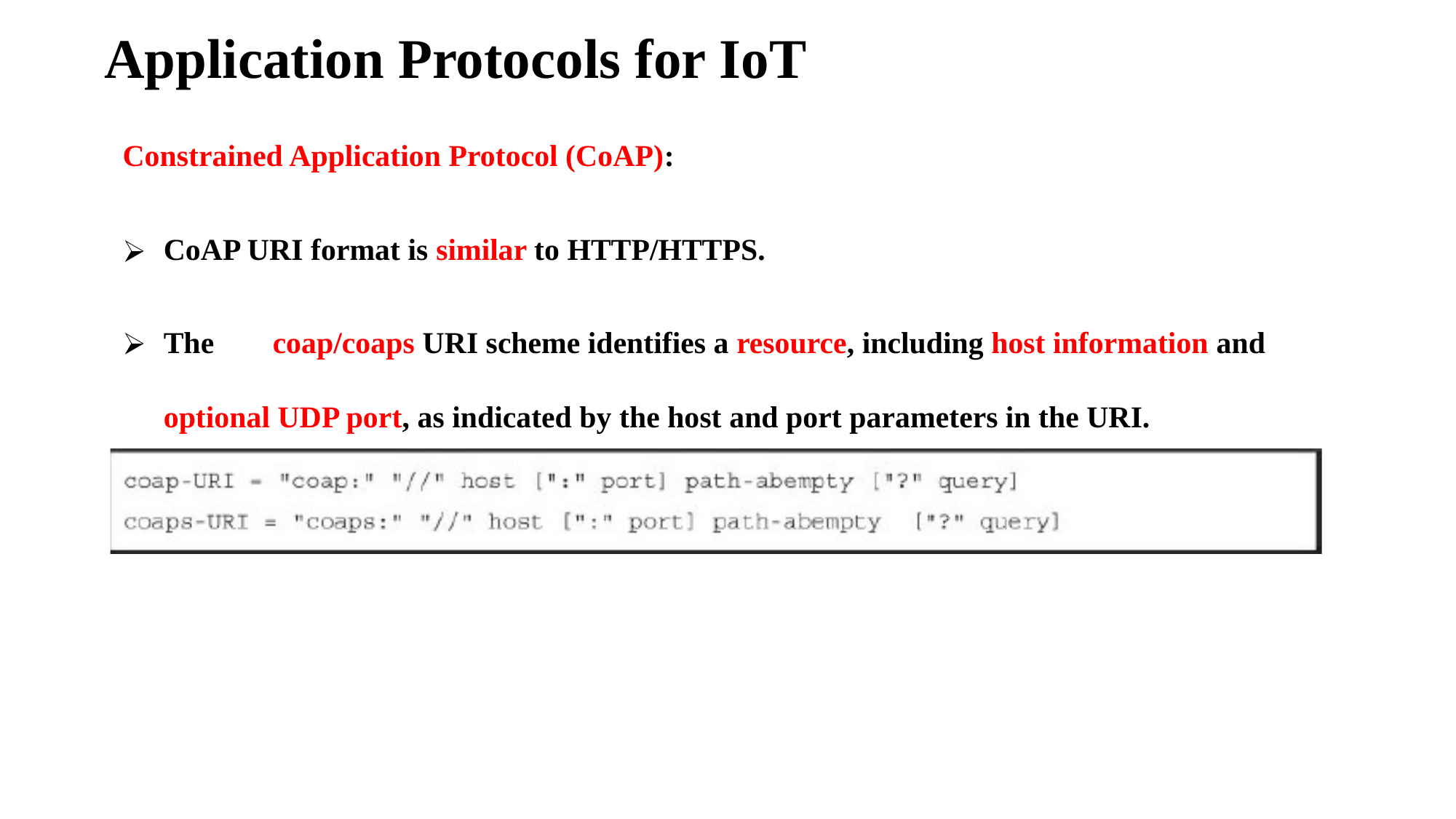

# Application Protocols for IoT
Constrained Application Protocol (CoAP):
CoAP URI format is similar to HTTP/HTTPS.
The	coap/coaps URI scheme identifies a resource, including host information and
optional UDP port, as indicated by the host and port parameters in the URI.